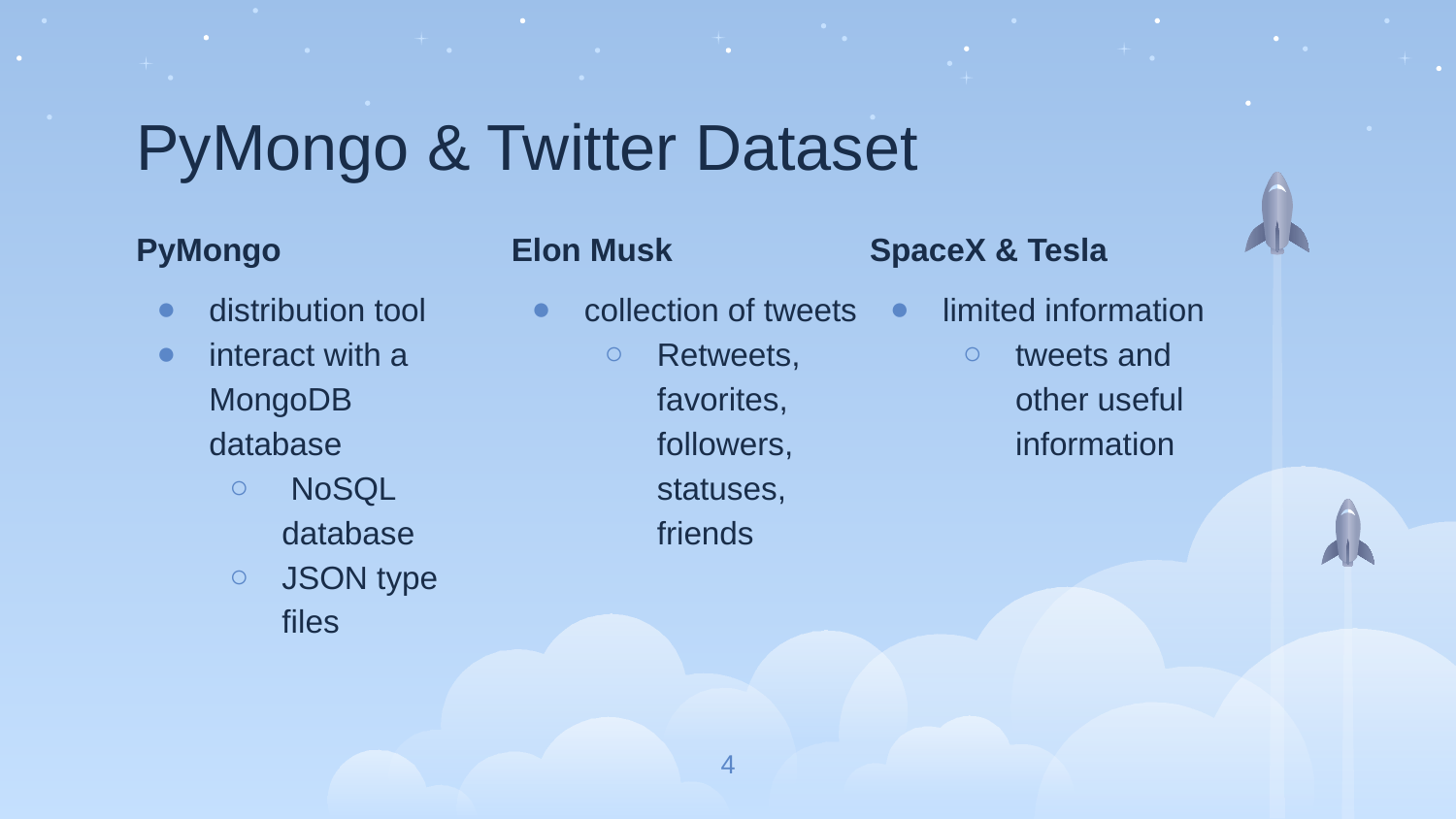

# PyMongo & Twitter Dataset
PyMongo
distribution tool
interact with a MongoDB database
 NoSQL database
JSON type files
Elon Musk
collection of tweets
Retweets, favorites, followers, statuses, friends

SpaceX & Tesla
limited information
tweets and other useful information

4